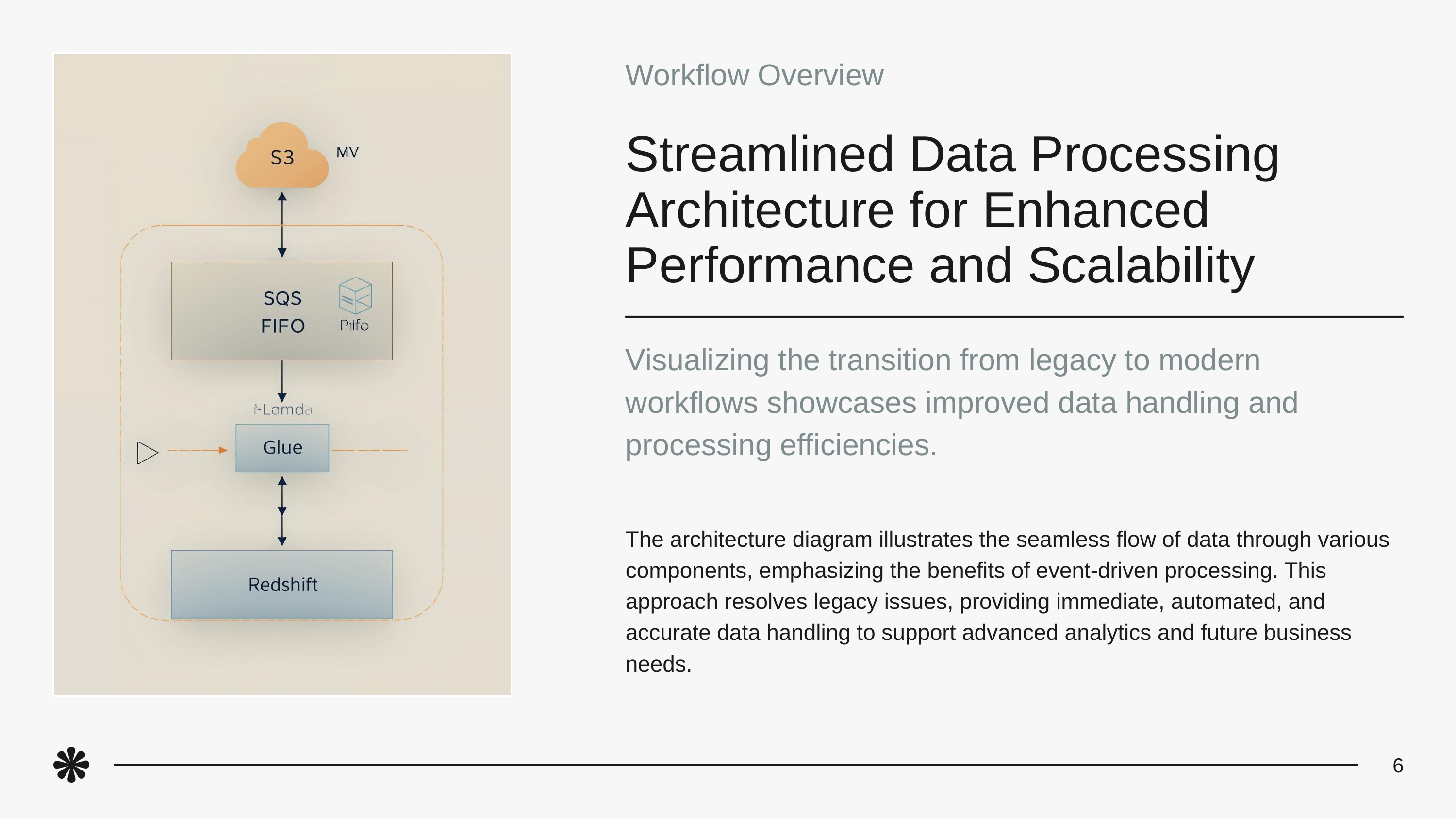

Workflow Overview
Streamlined Data Processing Architecture for Enhanced Performance and Scalability

Visualizing the transition from legacy to modern workflows showcases improved data handling and processing efficiencies.
The architecture diagram illustrates the seamless flow of data through various components, emphasizing the benefits of event-driven processing. This approach resolves legacy issues, providing immediate, automated, and accurate data handling to support advanced analytics and future business needs.

6